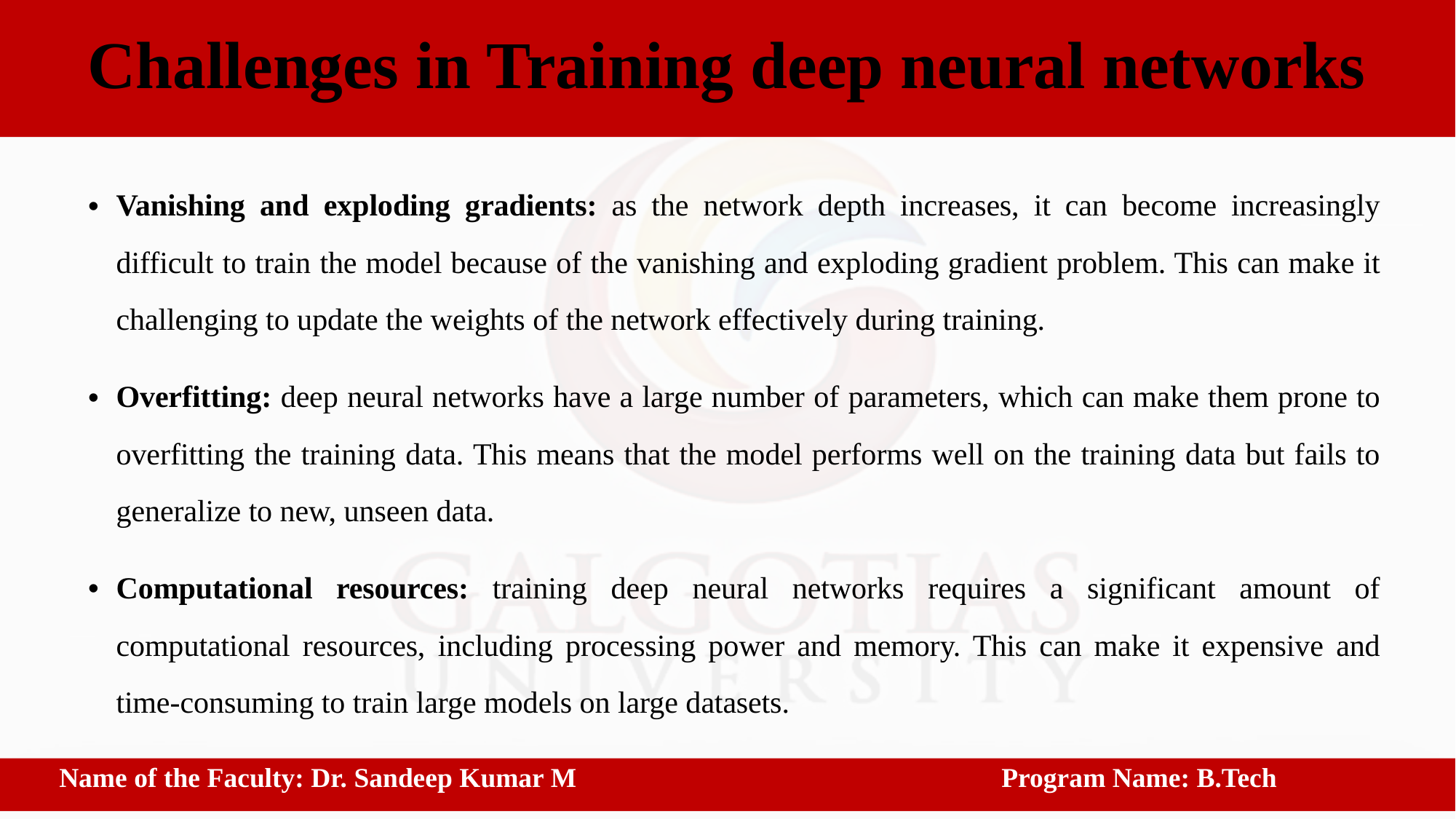

# Challenges in Training deep neural networks
Vanishing and exploding gradients: as the network depth increases, it can become increasingly difficult to train the model because of the vanishing and exploding gradient problem. This can make it challenging to update the weights of the network effectively during training.
Overfitting: deep neural networks have a large number of parameters, which can make them prone to overfitting the training data. This means that the model performs well on the training data but fails to generalize to new, unseen data.
Computational resources: training deep neural networks requires a significant amount of computational resources, including processing power and memory. This can make it expensive and time-consuming to train large models on large datasets.

       Name of the Faculty: Dr. Sandeep Kumar M			                 Program Name: B.Tech